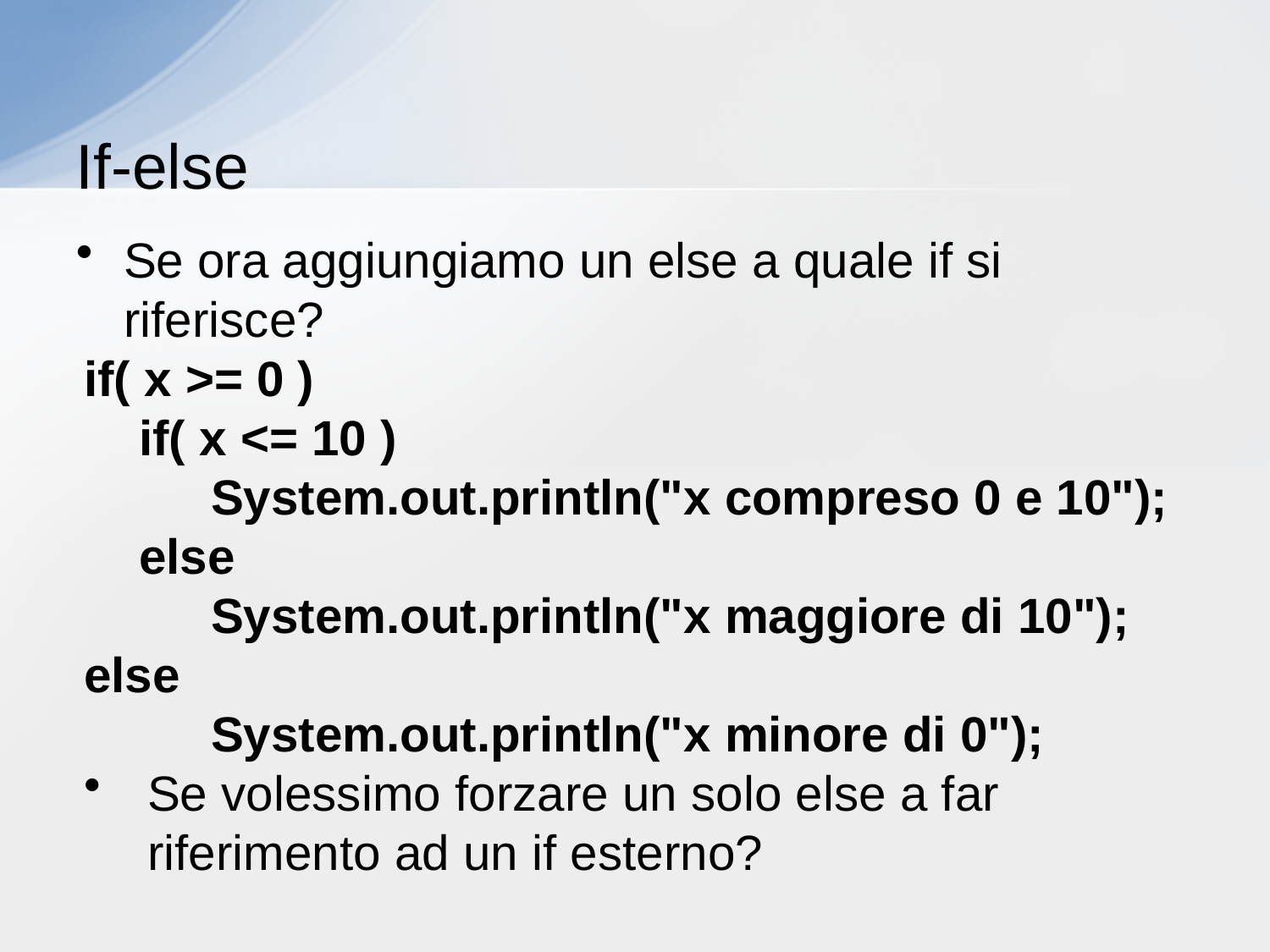

# If-else
Se ora aggiungiamo un else a quale if si riferisce?
if( x >= 0 )
    if( x <= 10 )
	System.out.println("x compreso 0 e 10");
    else
	System.out.println("x maggiore di 10");
else
	System.out.println("x minore di 0");
Se volessimo forzare un solo else a far riferimento ad un if esterno?